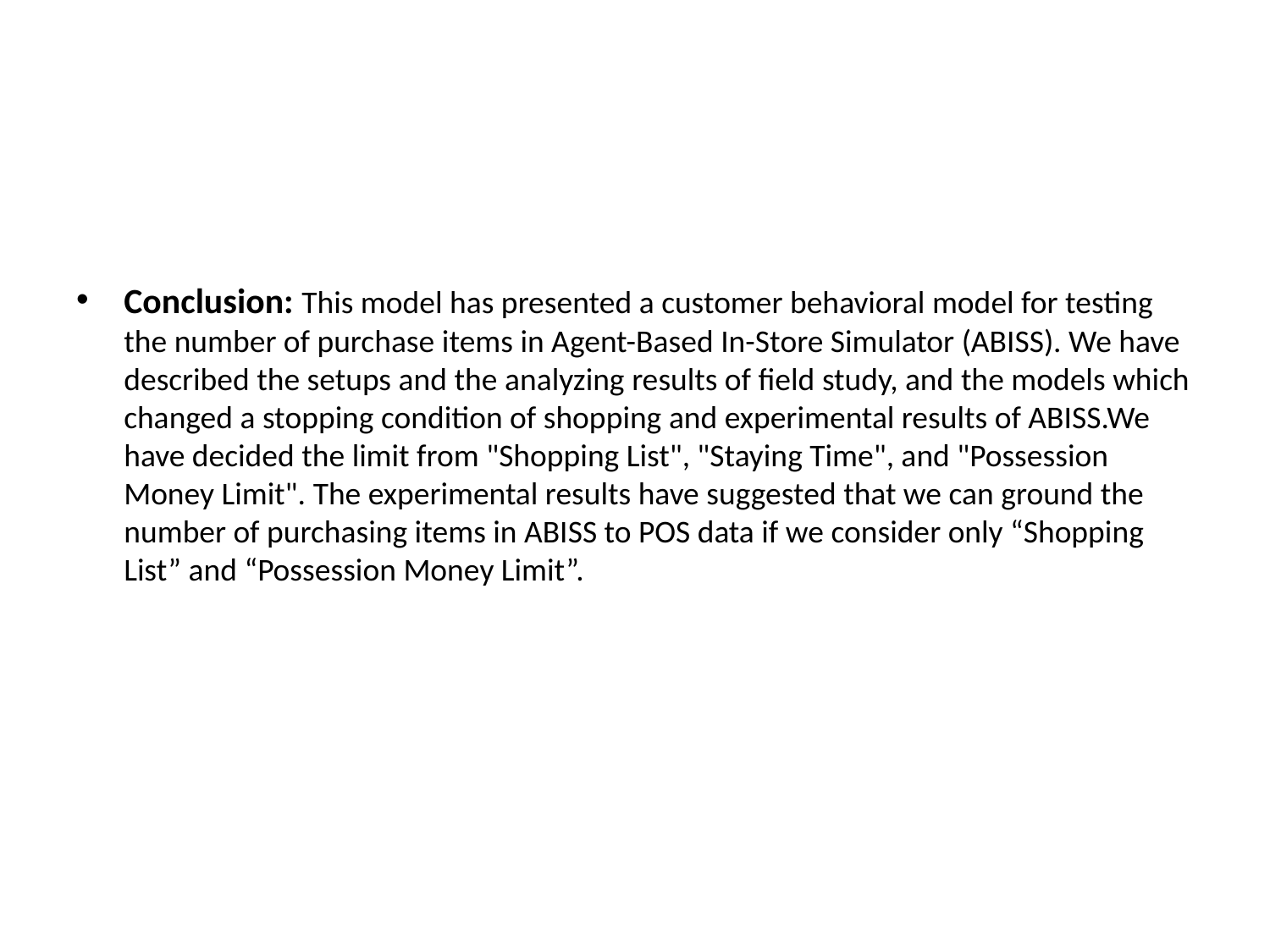

#

Conclusion: This model has presented a customer behavioral model for testing the number of purchase items in Agent-Based In-Store Simulator (ABISS). We have described the setups and the analyzing results of field study, and the models which changed a stopping condition of shopping and experimental results of ABISS.We have decided the limit from "Shopping List", "Staying Time", and "Possession Money Limit". The experimental results have suggested that we can ground the number of purchasing items in ABISS to POS data if we consider only “Shopping List” and “Possession Money Limit”.